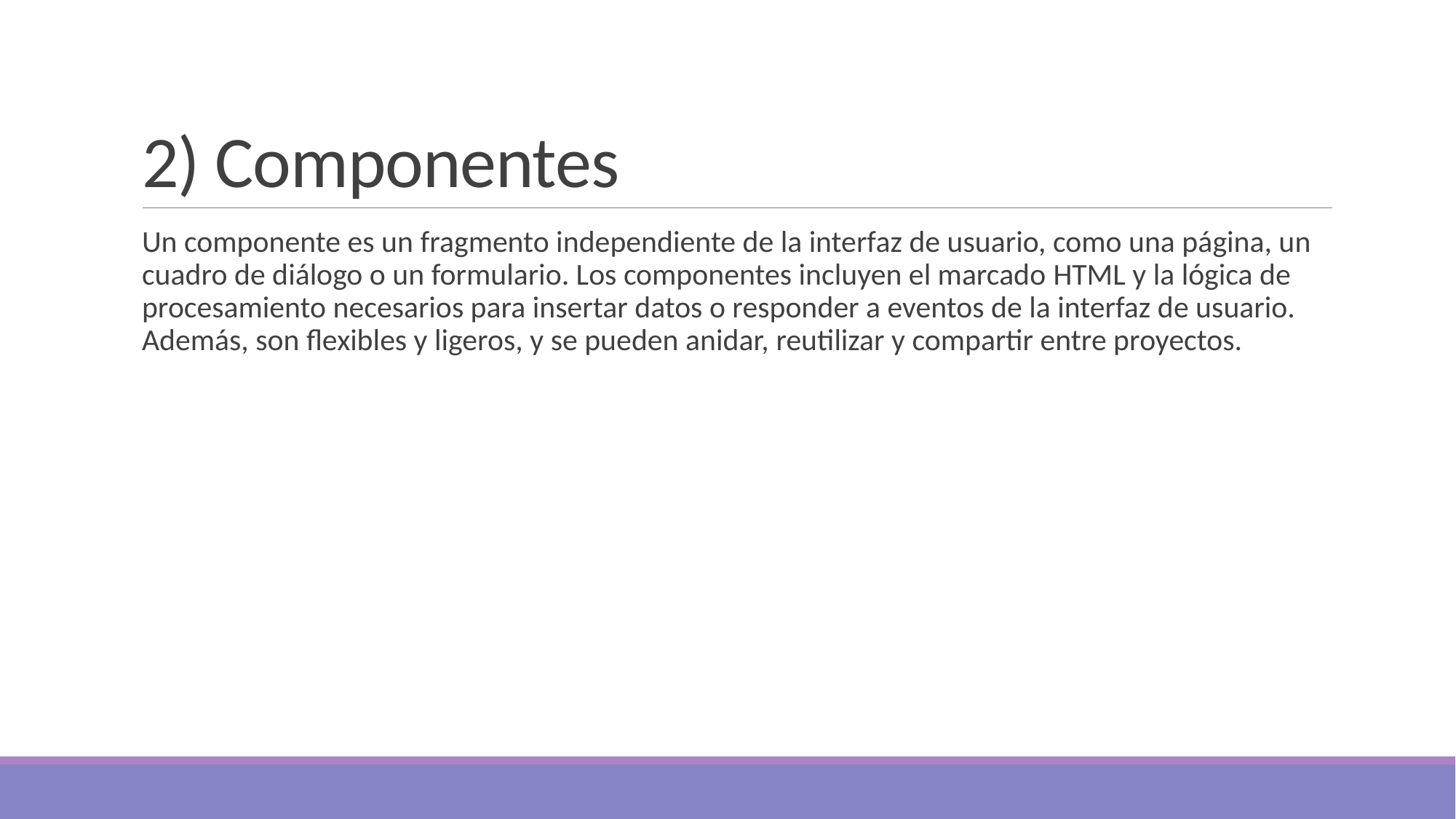

# 2) Componentes
Un componente es un fragmento independiente de la interfaz de usuario, como una página, un cuadro de diálogo o un formulario. Los componentes incluyen el marcado HTML y la lógica de procesamiento necesarios para insertar datos o responder a eventos de la interfaz de usuario. Además, son flexibles y ligeros, y se pueden anidar, reutilizar y compartir entre proyectos.